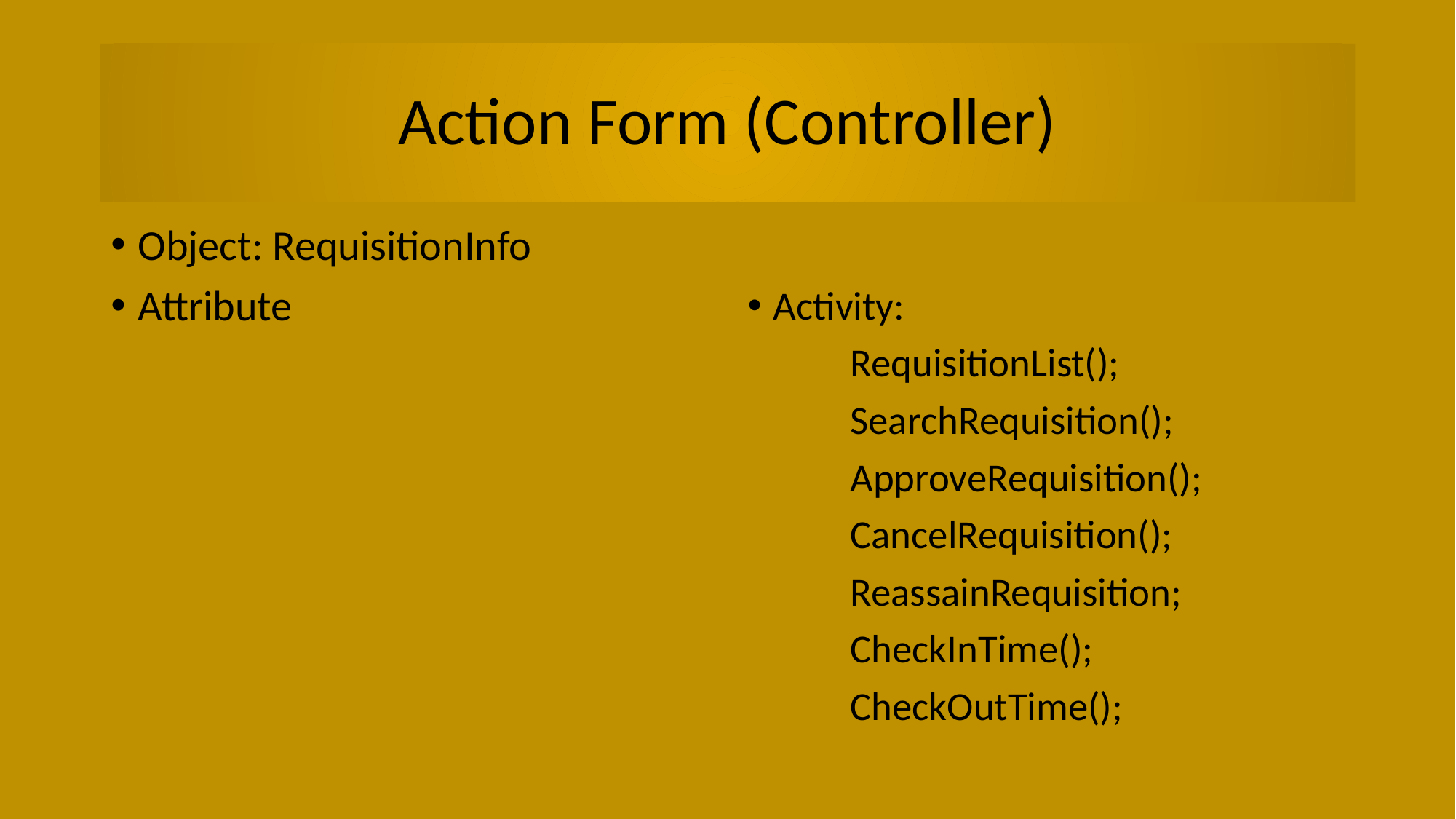

# Action Form (Controller)
Object: RequisitionInfo
Attribute

Activity:
	RequisitionList();
	SearchRequisition();
	ApproveRequisition();
	CancelRequisition();
	ReassainRequisition;
	CheckInTime();
	CheckOutTime();